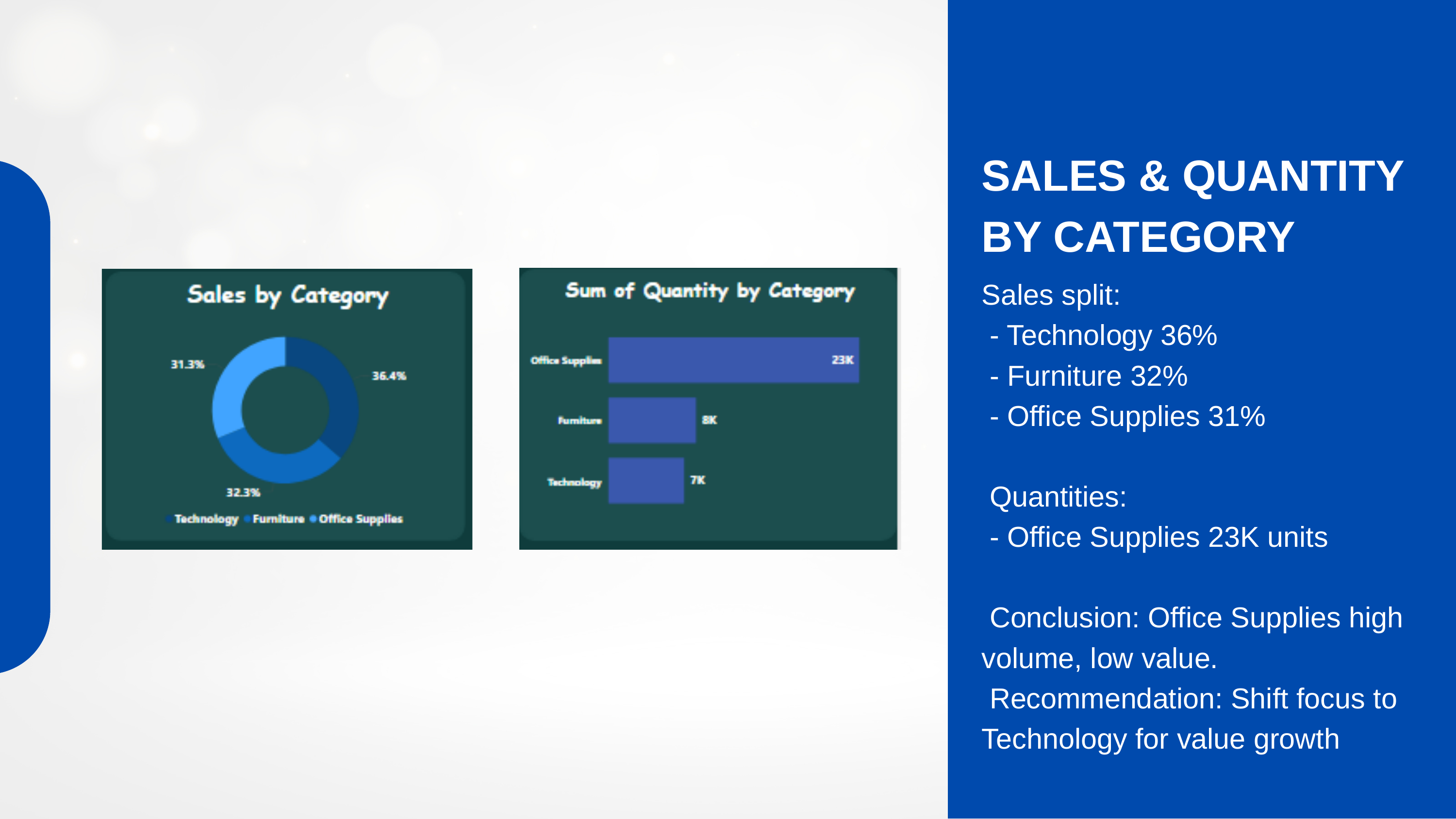

SALES & QUANTITY BY CATEGORY

Sales split:
 - Technology 36%
 - Furniture 32%
 - Office Supplies 31%

 Quantities:
 - Office Supplies 23K units

 Conclusion: Office Supplies high volume, low value.
 Recommendation: Shift focus to Technology for value growth